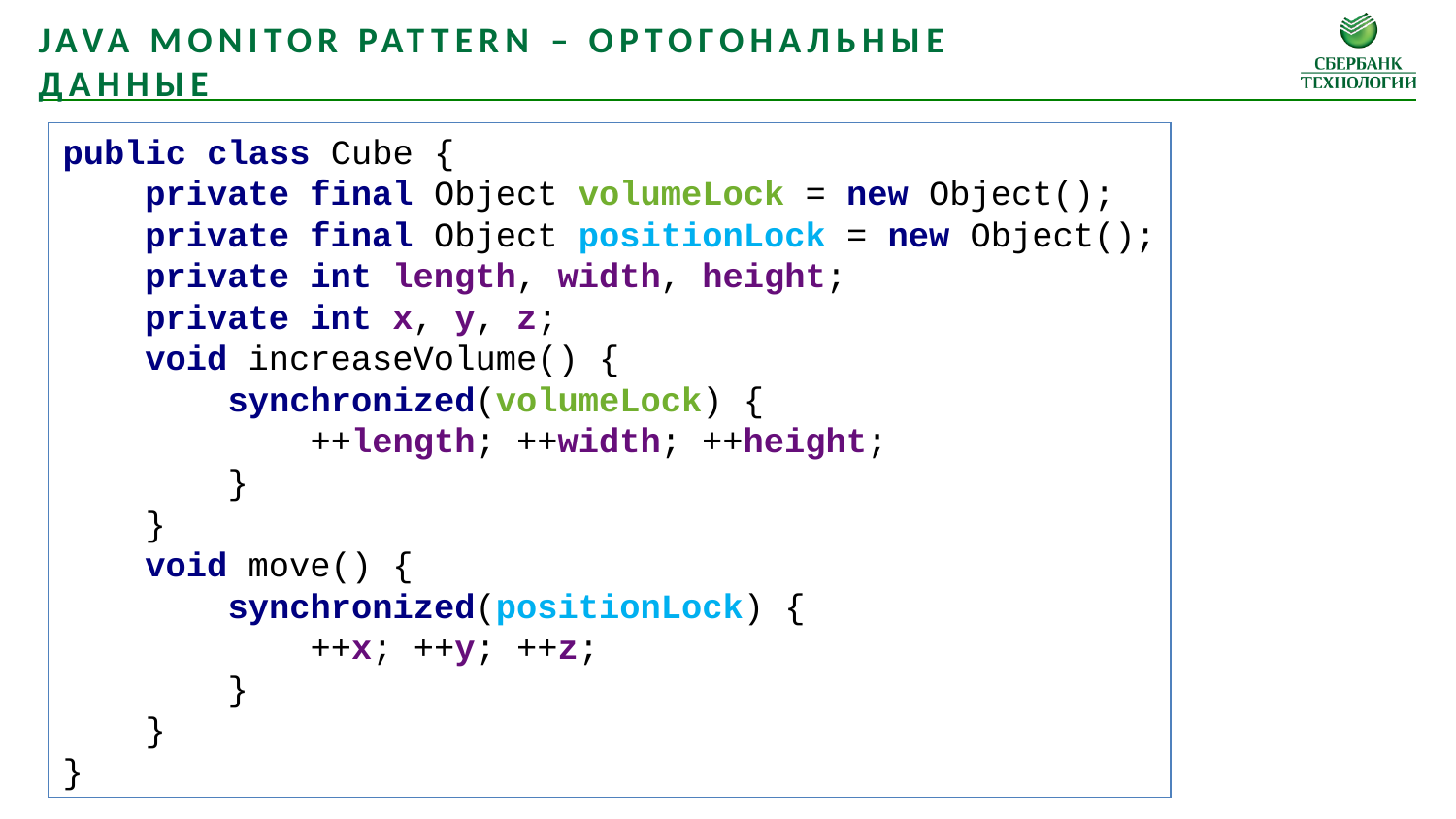

Java monitor pattern – ортогональные данные
public class Cube {
    private final Object volumeLock = new Object();
    private final Object positionLock = new Object();
    private int length, width, height;
    private int x, y, z;
    void increaseVolume() {
        synchronized(volumeLock) {
            ++length; ++width; ++height;
        }
    }
    void move() {
        synchronized(positionLock) {
            ++x; ++y; ++z;
        }
    }
}